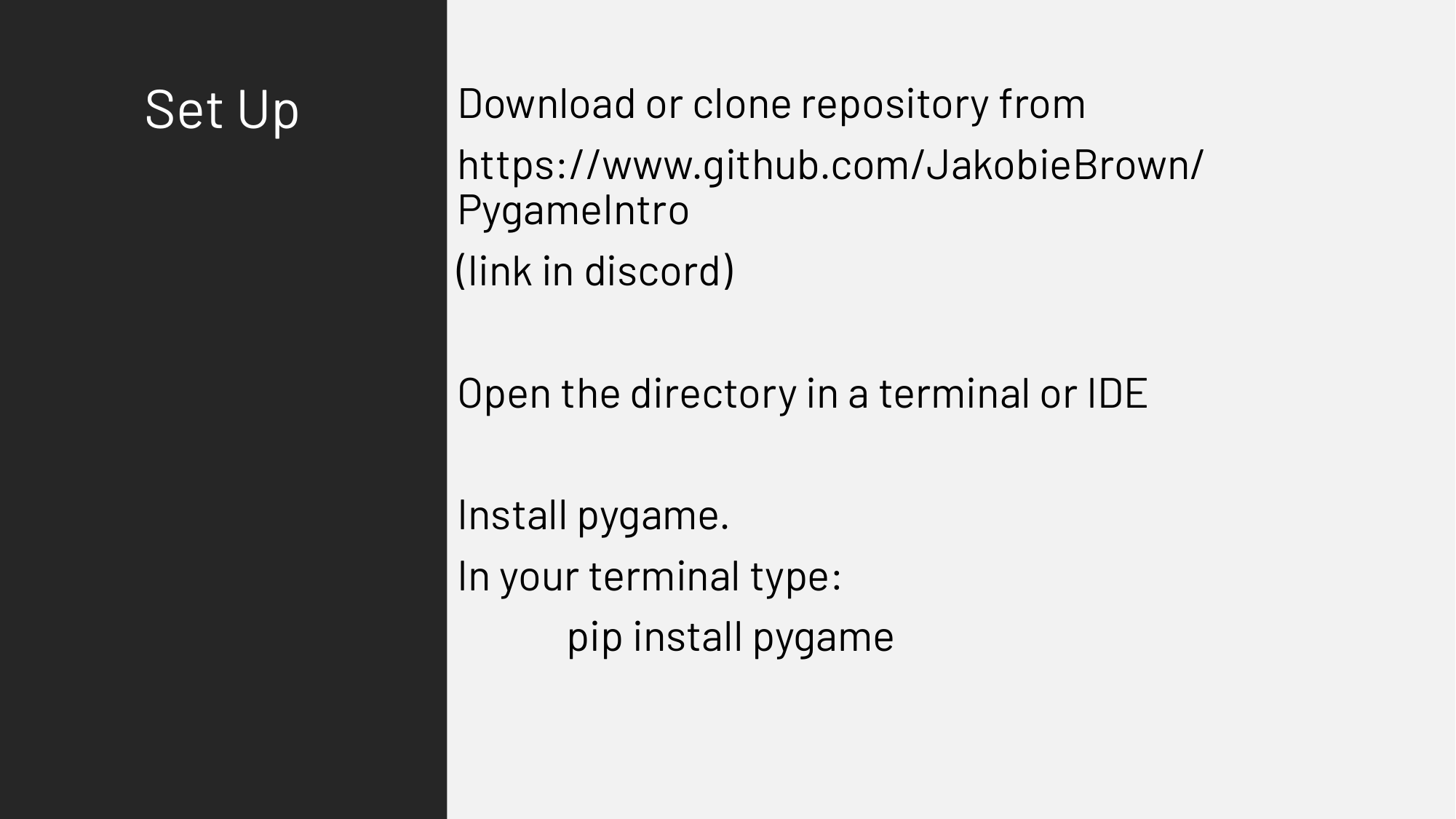

# Set Up
Download or clone repository from
https://www.github.com/JakobieBrown/PygameIntro
(link in discord)

Open the directory in a terminal or IDE

Install pygame.
In your terminal type:
	pip install pygame